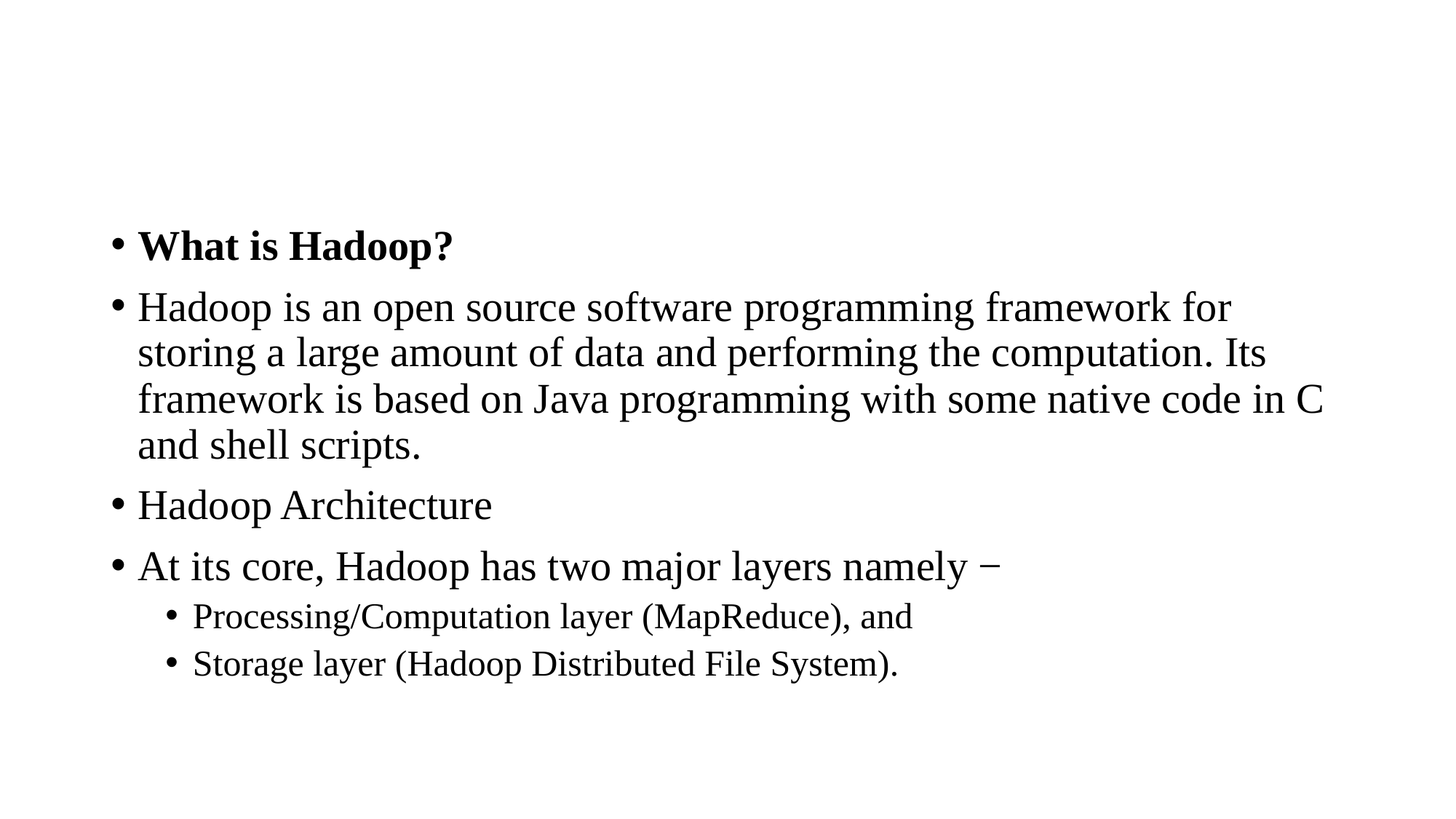

#
What is Hadoop?
Hadoop is an open source software programming framework for storing a large amount of data and performing the computation. Its framework is based on Java programming with some native code in C and shell scripts.
Hadoop Architecture
At its core, Hadoop has two major layers namely −
Processing/Computation layer (MapReduce), and
Storage layer (Hadoop Distributed File System).